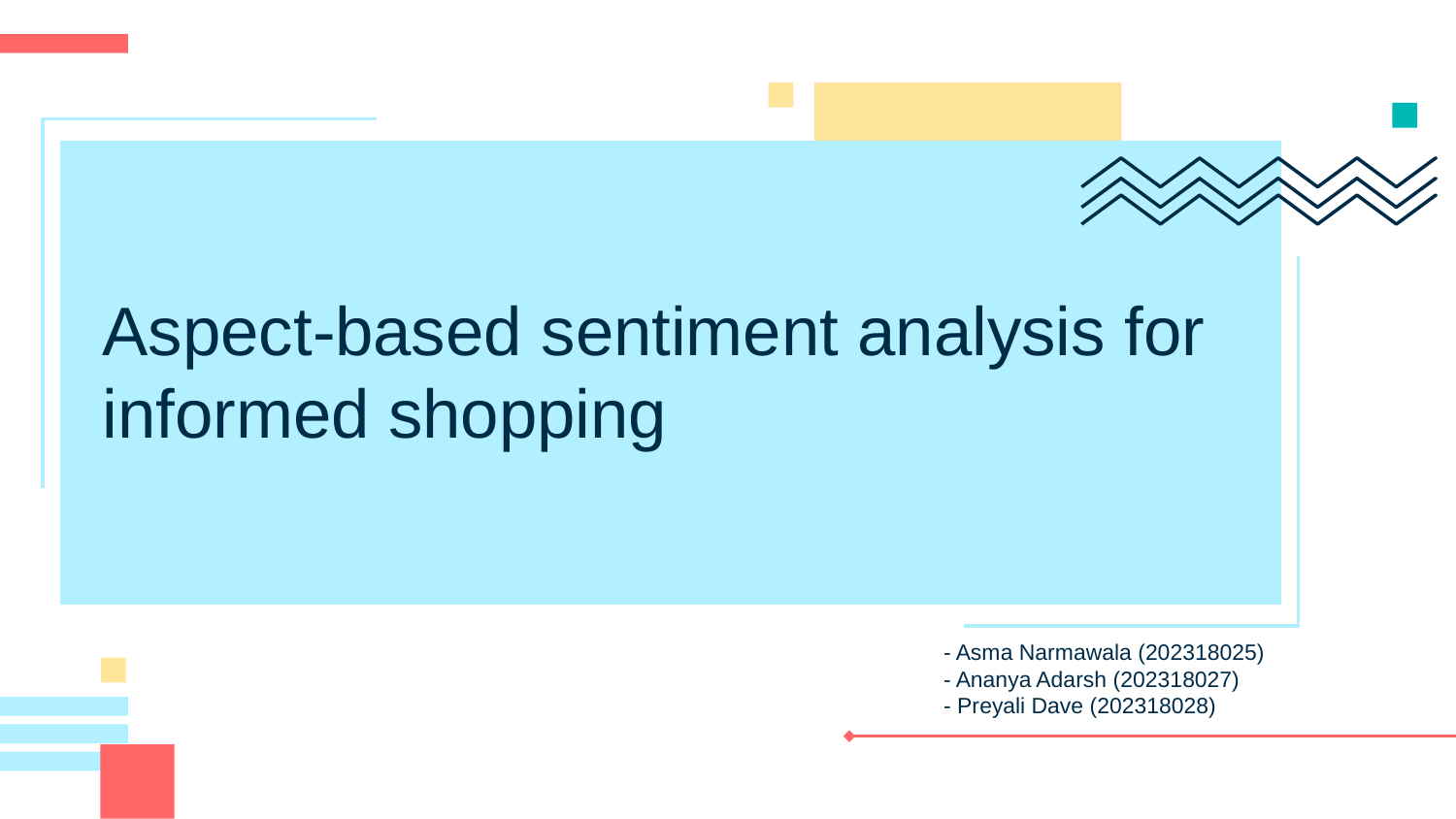

# Aspect-based sentiment analysis for informed shopping
- Asma Narmawala (202318025)
- Ananya Adarsh (202318027)
- Preyali Dave (202318028)